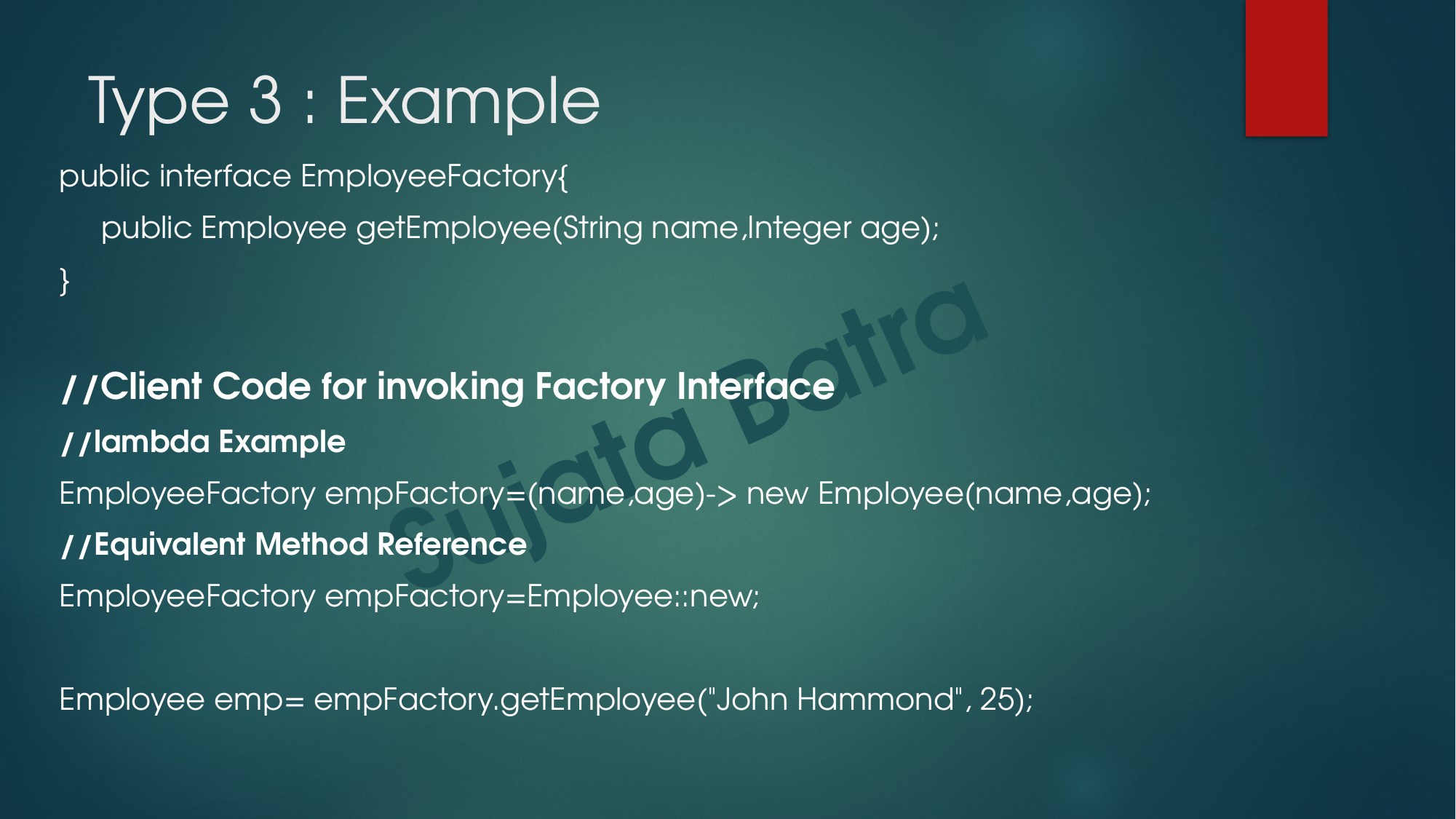

# Type 3 : Example
public interface EmployeeFactory{
     public Employee getEmployee(String name,Integer age);
}

//Client Code for invoking Factory Interface
//lambda Example
EmployeeFactory empFactory=(name,age)-> new Employee(name,age);
//Equivalent Method Reference
EmployeeFactory empFactory=Employee::new;

Employee emp= empFactory.getEmployee("John Hammond", 25);